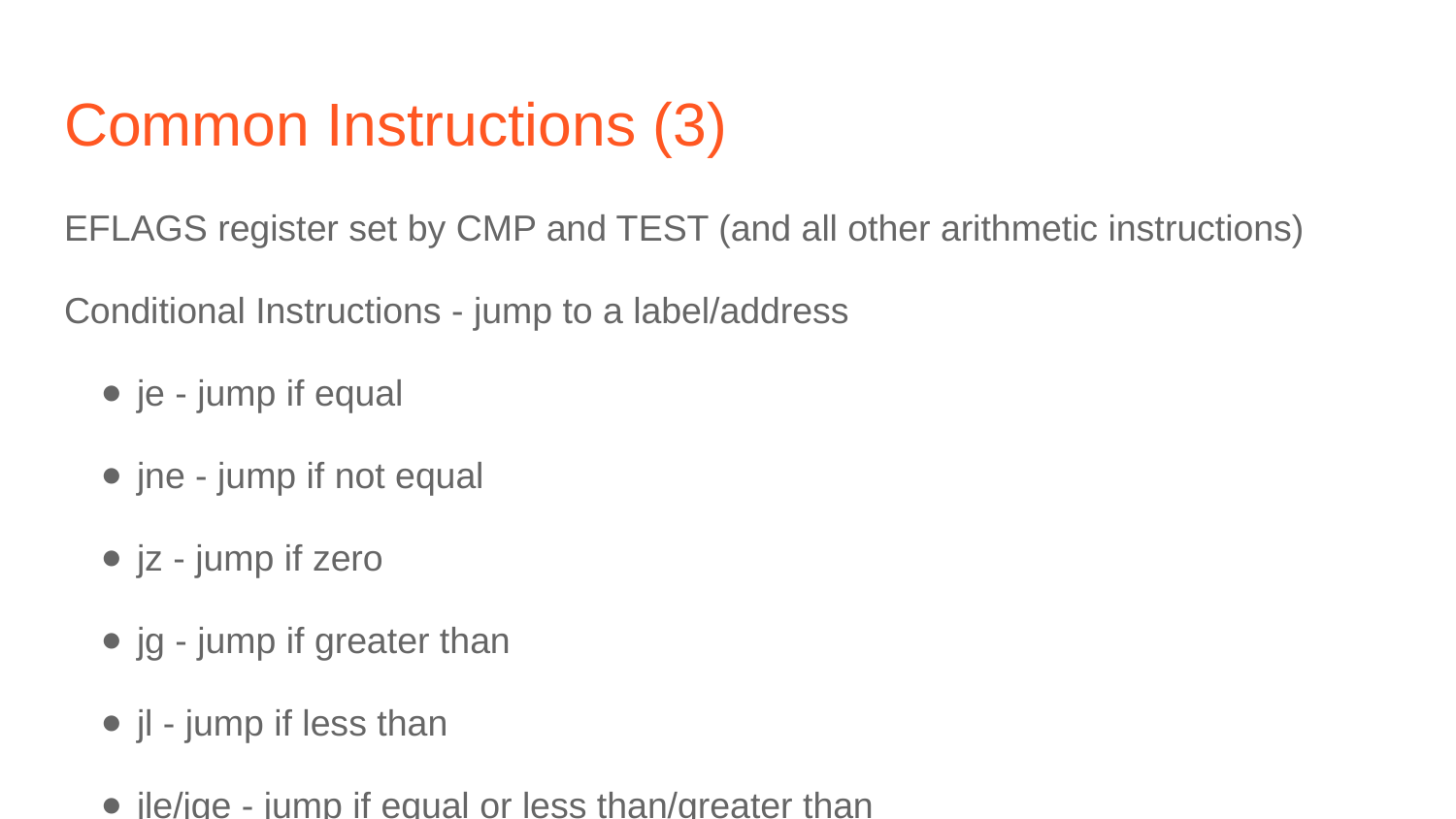

# Common Instructions (3)
EFLAGS register set by CMP and TEST (and all other arithmetic instructions)
Conditional Instructions - jump to a label/address
je - jump if equal
jne - jump if not equal
jz - jump if zero
jg - jump if greater than
jl - jump if less than
jle/jge - jump if equal or less than/greater than